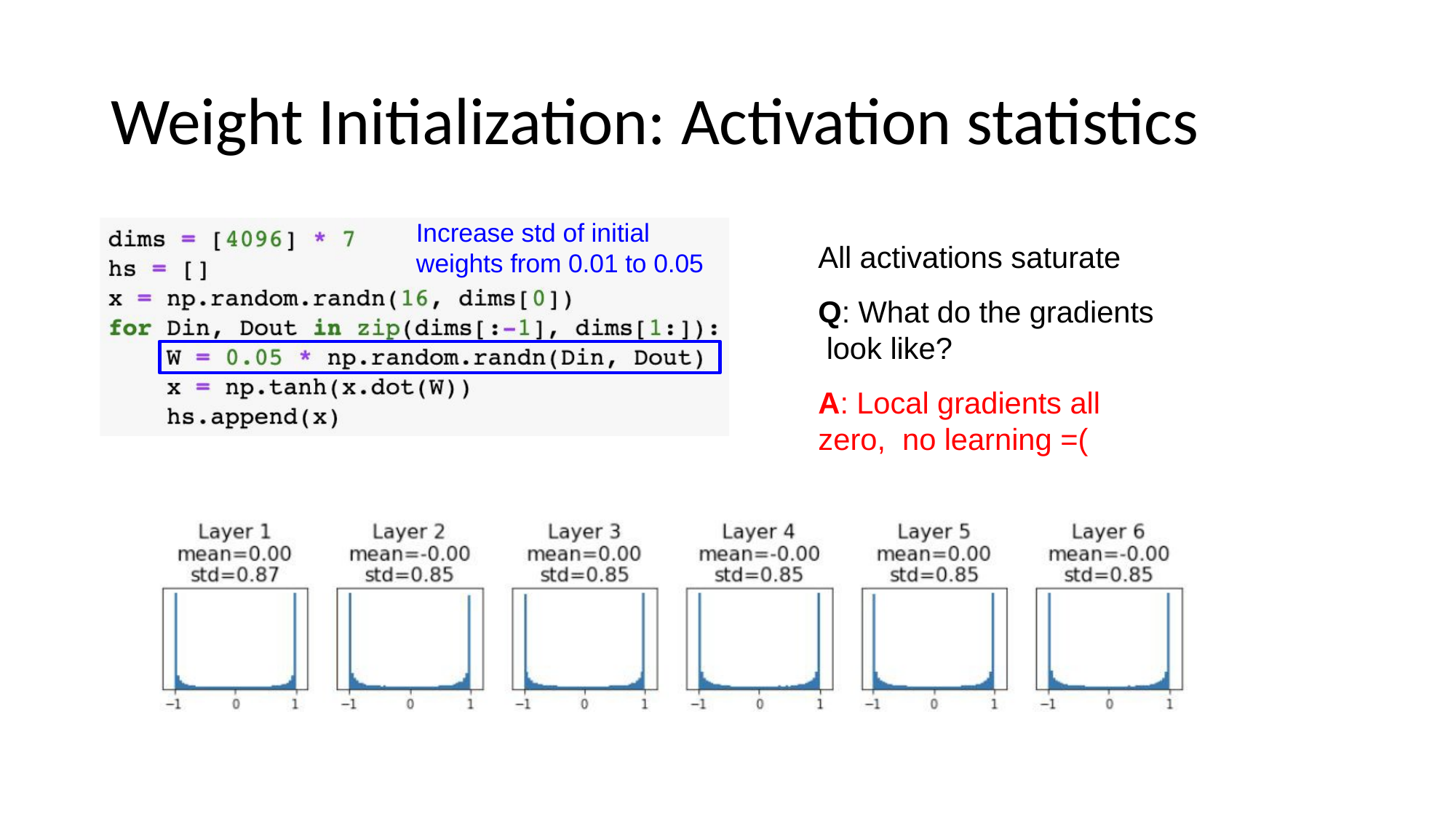

# Weight Initialization: Activation statistics
Increase std of initial  weights from 0.01 to 0.05

All activations saturate
Q: What do the gradients  look like?
A: Local gradients all zero,  no learning =(